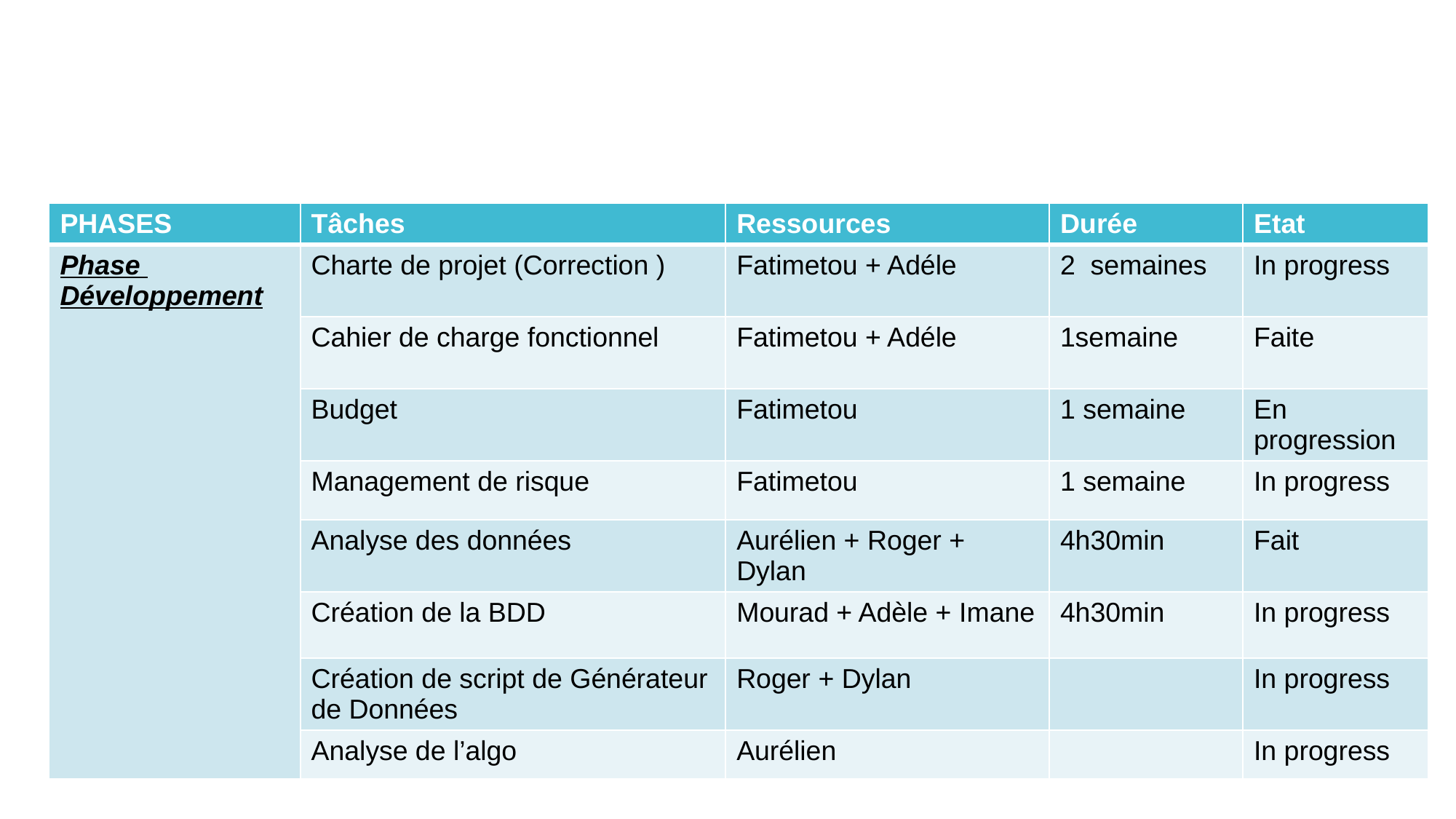

| PHASES | Tâches | Ressources | Durée | Etat |
| --- | --- | --- | --- | --- |
| Phase Développement | Charte de projet (Correction ) | Fatimetou + Adéle | 2 semaines | In progress |
|  | Cahier de charge fonctionnel | Fatimetou + Adéle | 1semaine | Faite |
|  | Budget | Fatimetou | 1 semaine | En progression |
|  | Management de risque | Fatimetou | 1 semaine | In progress |
|  | Analyse des données | Aurélien + Roger + Dylan | 4h30min | Fait |
|  | Création de la BDD | Mourad + Adèle + Imane | 4h30min | In progress |
|  | Création de script de Générateur de Données | Roger + Dylan |  | In progress |
|  | Analyse de l’algo | Aurélien |  | In progress |